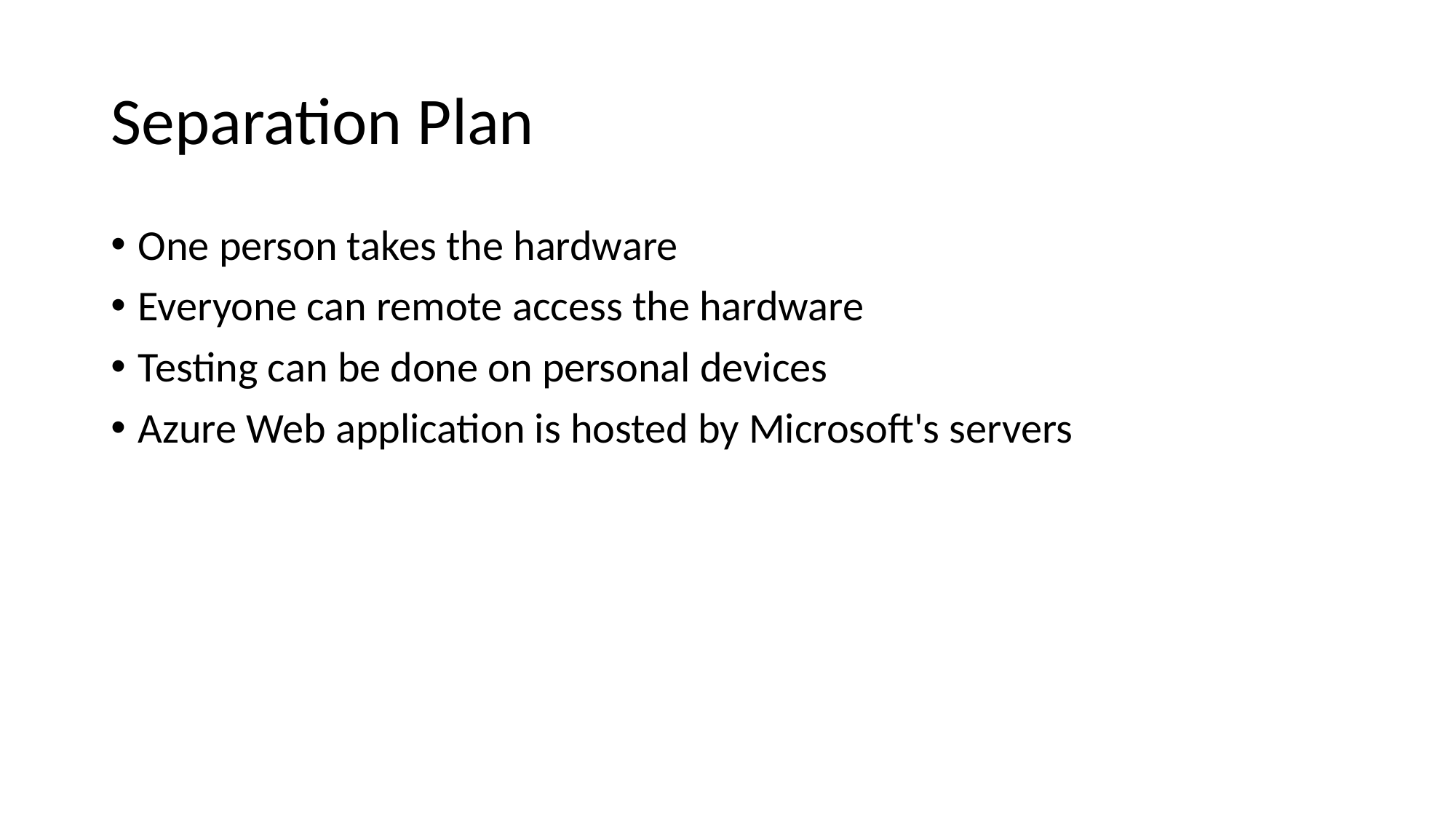

# Separation Plan
One person takes the hardware
Everyone can remote access the hardware
Testing can be done on personal devices
Azure Web application is hosted by Microsoft's servers